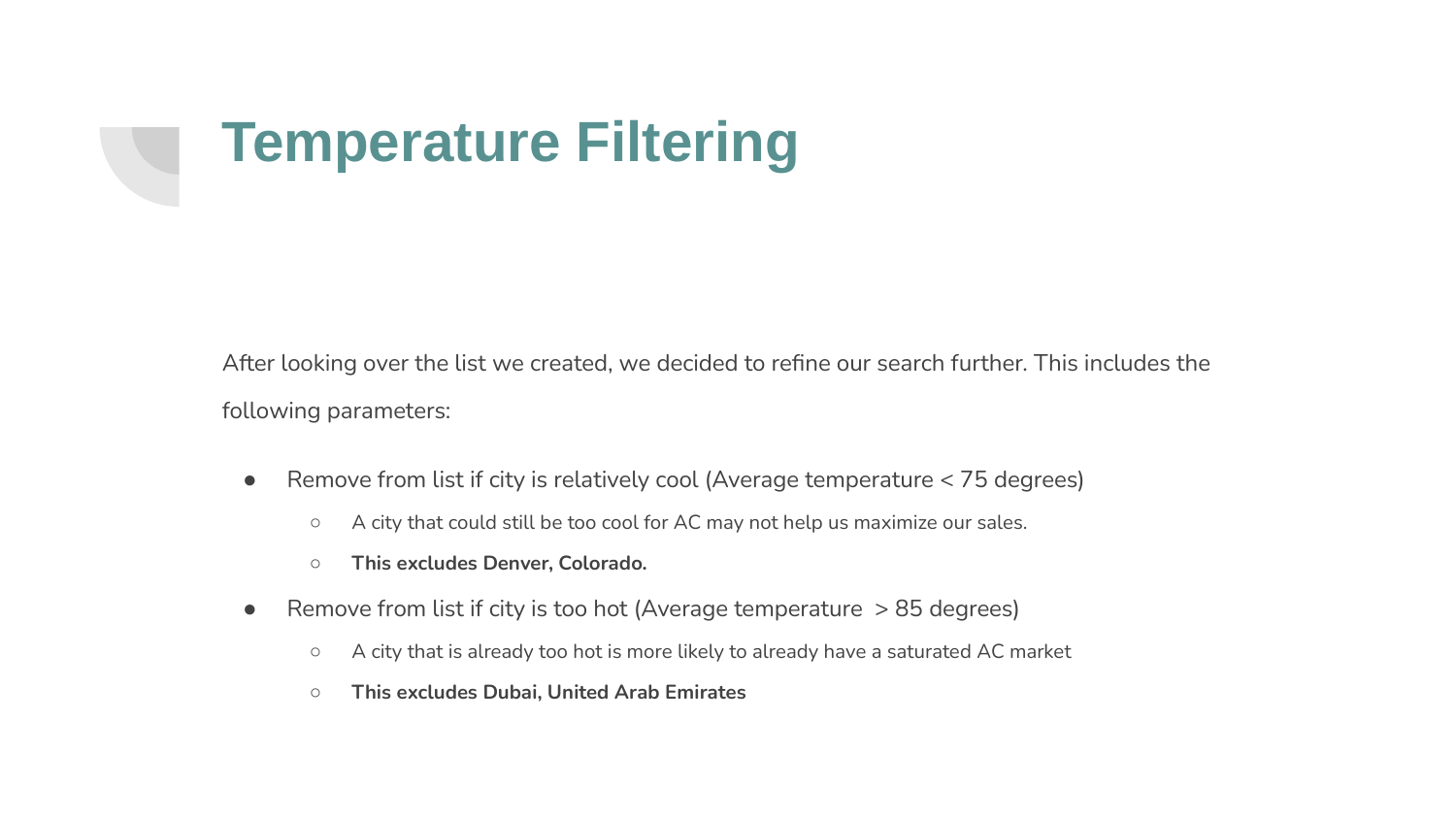

# Temperature Filtering
After looking over the list we created, we decided to refine our search further. This includes the following parameters:
Remove from list if city is relatively cool (Average temperature < 75 degrees)
A city that could still be too cool for AC may not help us maximize our sales.
This excludes Denver, Colorado.
Remove from list if city is too hot (Average temperature  > 85 degrees)
A city that is already too hot is more likely to already have a saturated AC market
This excludes Dubai, United Arab Emirates